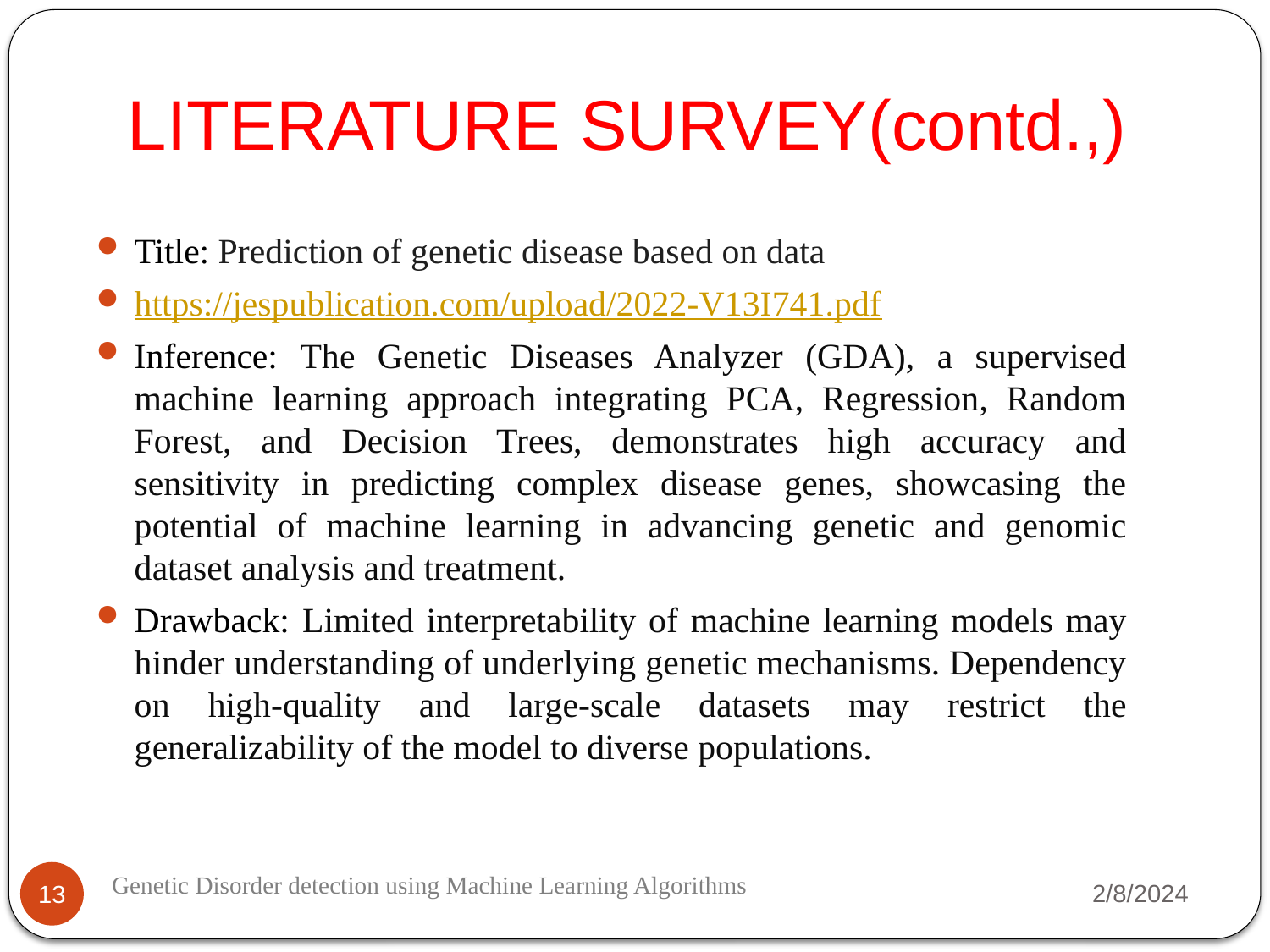

# LITERATURE SURVEY(contd.,)
Title: Prediction of genetic disease based on data
https://jespublication.com/upload/2022-V13I741.pdf
Inference: The Genetic Diseases Analyzer (GDA), a supervised machine learning approach integrating PCA, Regression, Random Forest, and Decision Trees, demonstrates high accuracy and sensitivity in predicting complex disease genes, showcasing the potential of machine learning in advancing genetic and genomic dataset analysis and treatment.
Drawback: Limited interpretability of machine learning models may hinder understanding of underlying genetic mechanisms. Dependency on high-quality and large-scale datasets may restrict the generalizability of the model to diverse populations.
2/8/2024
13
Genetic Disorder detection using Machine Learning Algorithms